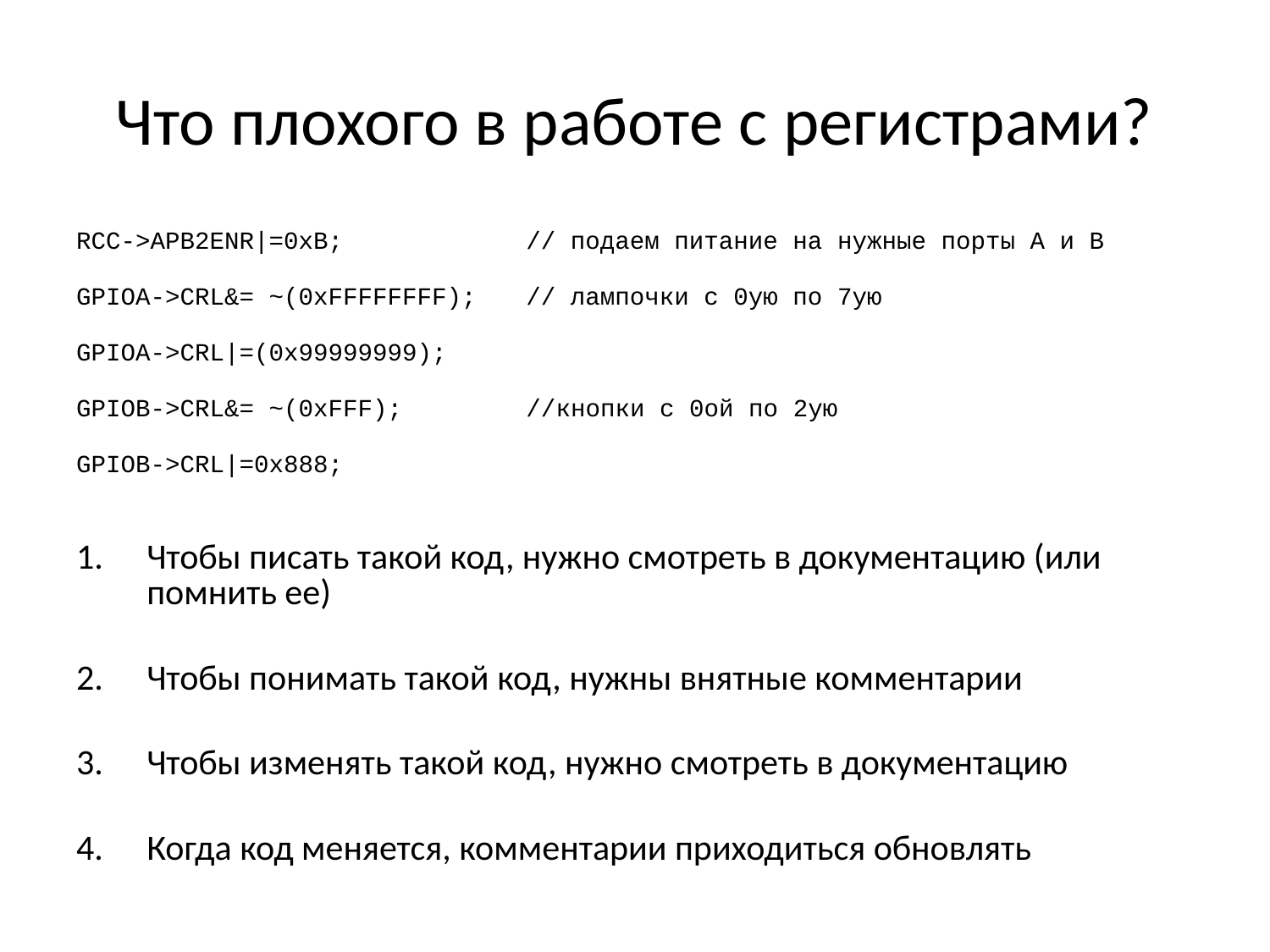

# Что плохого в работе с регистрами?
| RCC->APB2ENR|=0xB; GPIOA->CRL&= ~(0xFFFFFFFF); GPIOA->CRL|=(0x99999999); GPIOB->CRL&= ~(0xFFF); GPIOB->CRL|=0x888; |
| --- |
|  |
| // подаем питание на нужные порты А и В // лампочки с 0ую по 7ую //кнопки с 0ой по 2ую |
| --- |
|  |
Чтобы писать такой код, нужно смотреть в документацию (или помнить ее)

Чтобы понимать такой код, нужны внятные комментарии

Чтобы изменять такой код, нужно смотреть в документацию

Когда код меняется, комментарии приходиться обновлять